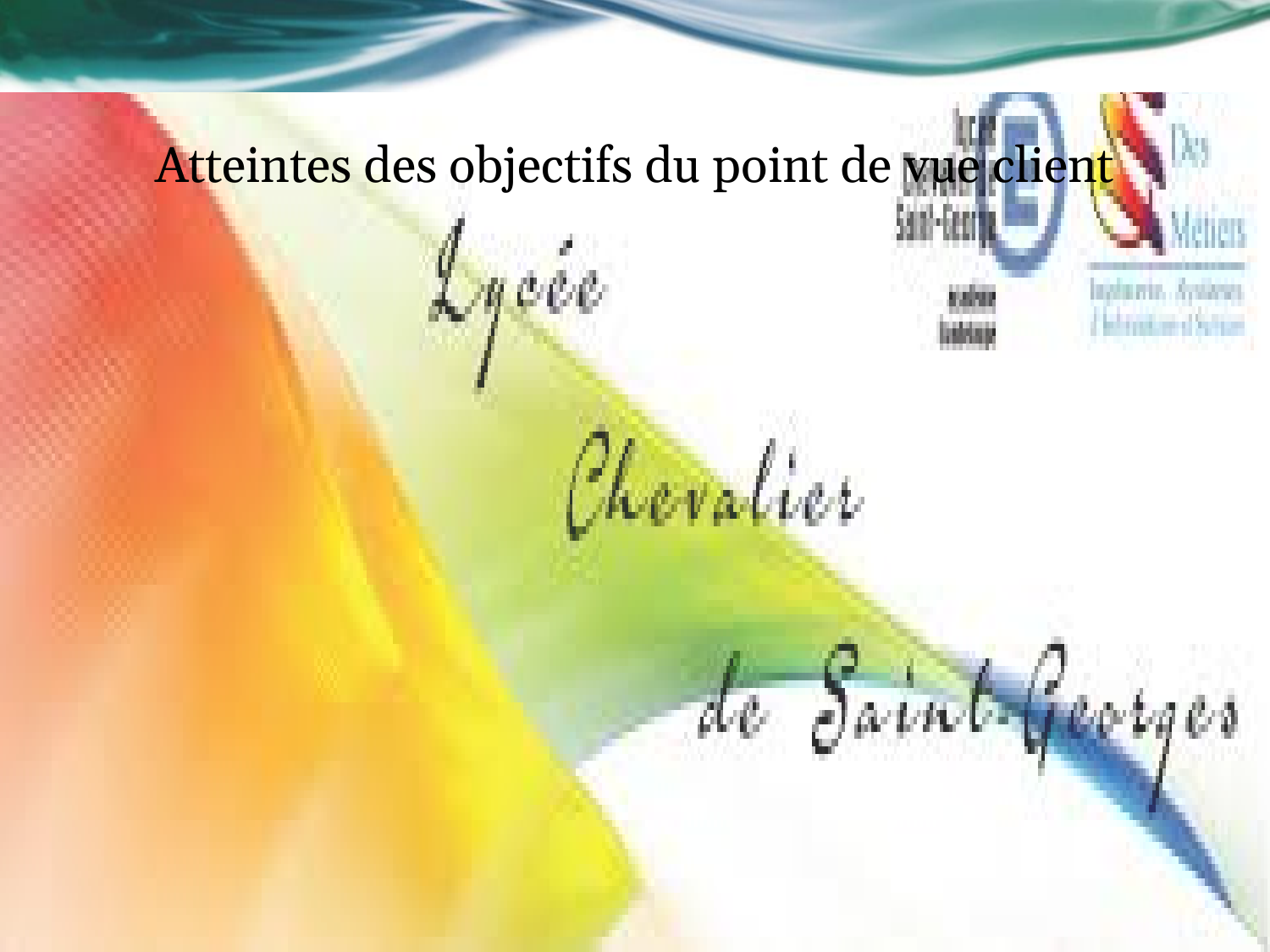

# Atteintes des objectifs du point de vue client